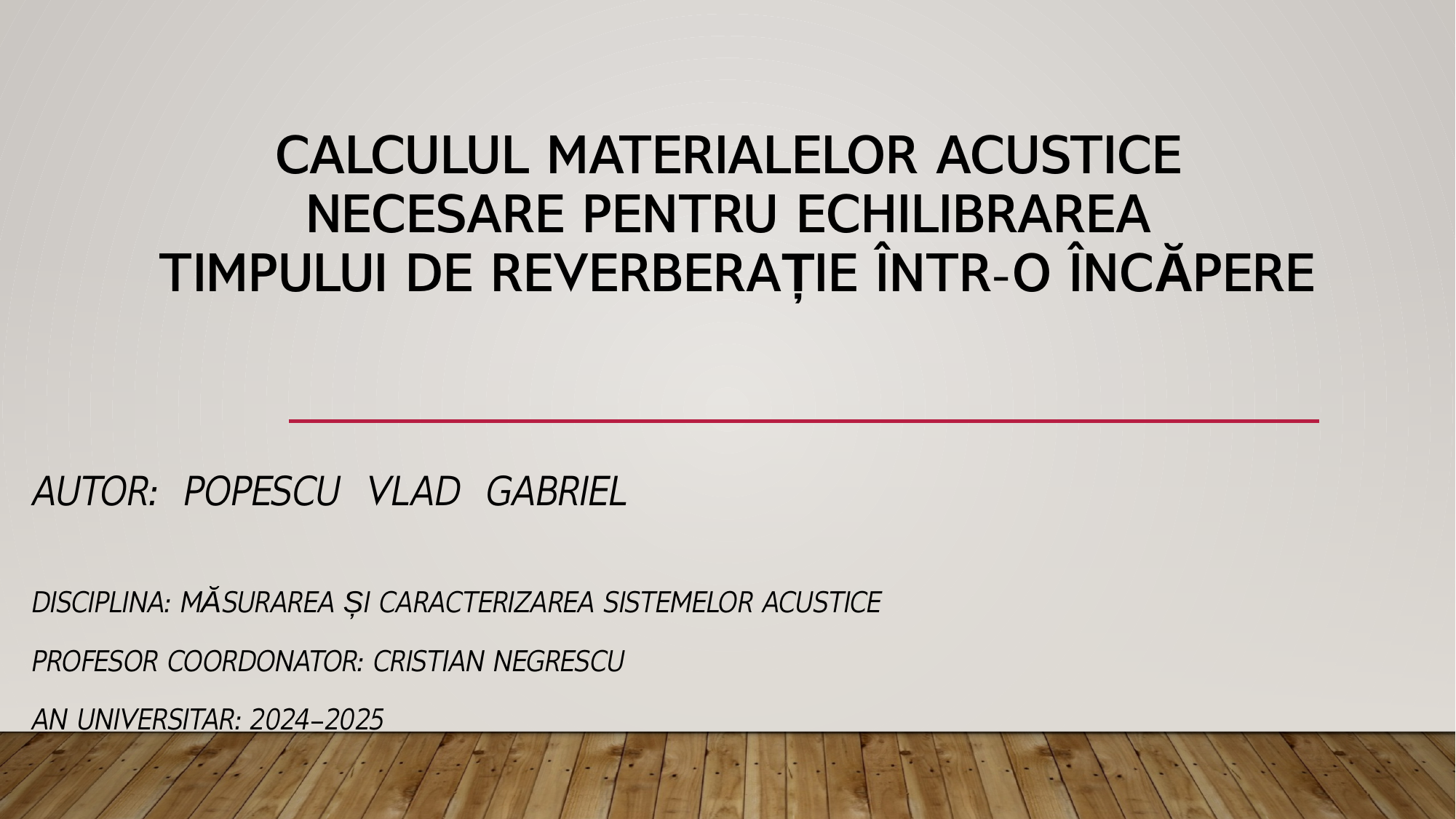

# Calculul materialelor acustice necesare pentru echilibrarea timpului de reverberație într-o încăpere
Autor:  Popescu  Vlad  Gabriel

Disciplina: Măsurarea și caracterizarea sistemelor acustice
Profesor coordonator: Cristian Negrescu
An universitar: 2024–2025